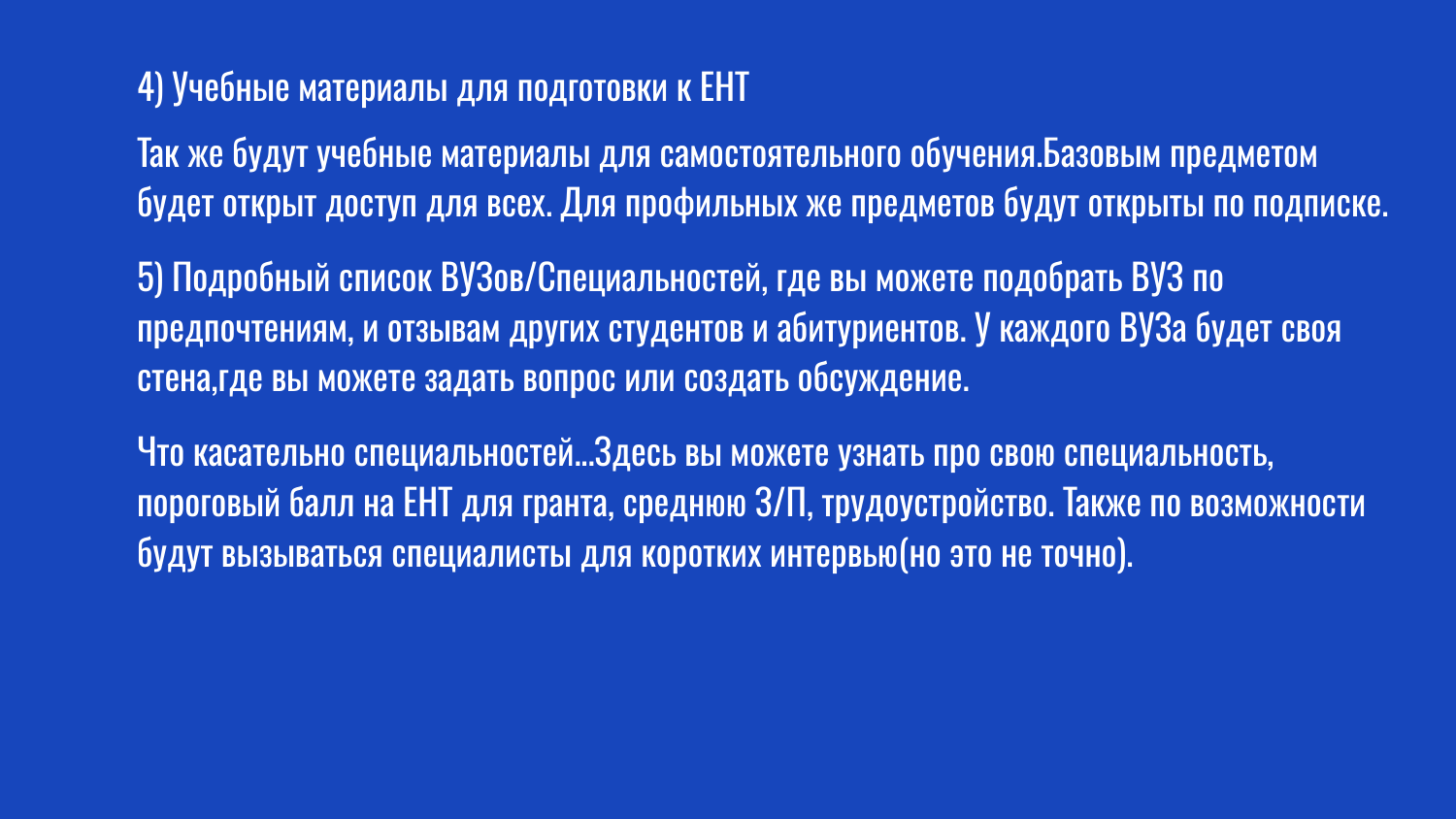

# 4) Учебные материалы для подготовки к ЕНТ
Так же будут учебные материалы для самостоятельного обучения.Базовым предметом будет открыт доступ для всех. Для профильных же предметов будут открыты по подписке.
5) Подробный список ВУЗов/Специальностей, где вы можете подобрать ВУЗ по предпочтениям, и отзывам других студентов и абитуриентов. У каждого ВУЗа будет своя стена,где вы можете задать вопрос или создать обсуждение.
Что касательно специальностей...Здесь вы можете узнать про свою специальность, пороговый балл на ЕНТ для гранта, среднюю З/П, трудоустройство. Также по возможности будут вызываться специалисты для коротких интервью(но это не точно).